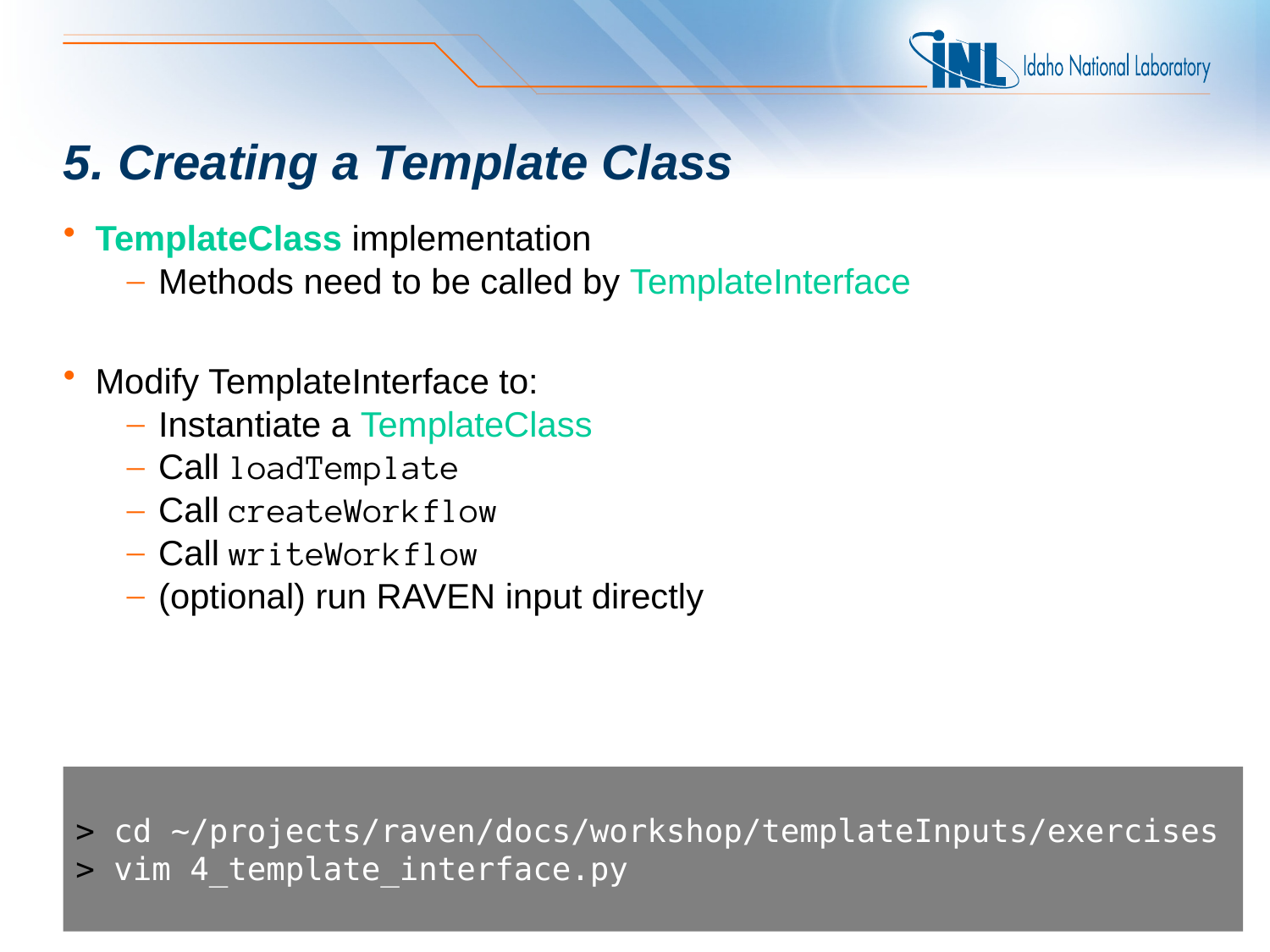

# 5. Creating a Template Class
TemplateClass implementation
Methods need to be called by TemplateInterface

Modify TemplateInterface to:
Instantiate a TemplateClass
Call loadTemplate
Call createWorkflow
Call writeWorkflow
(optional) run RAVEN input directly

> cd ~/projects/raven/docs/workshop/templateInputs/exercises
> vim 4_template_interface.py